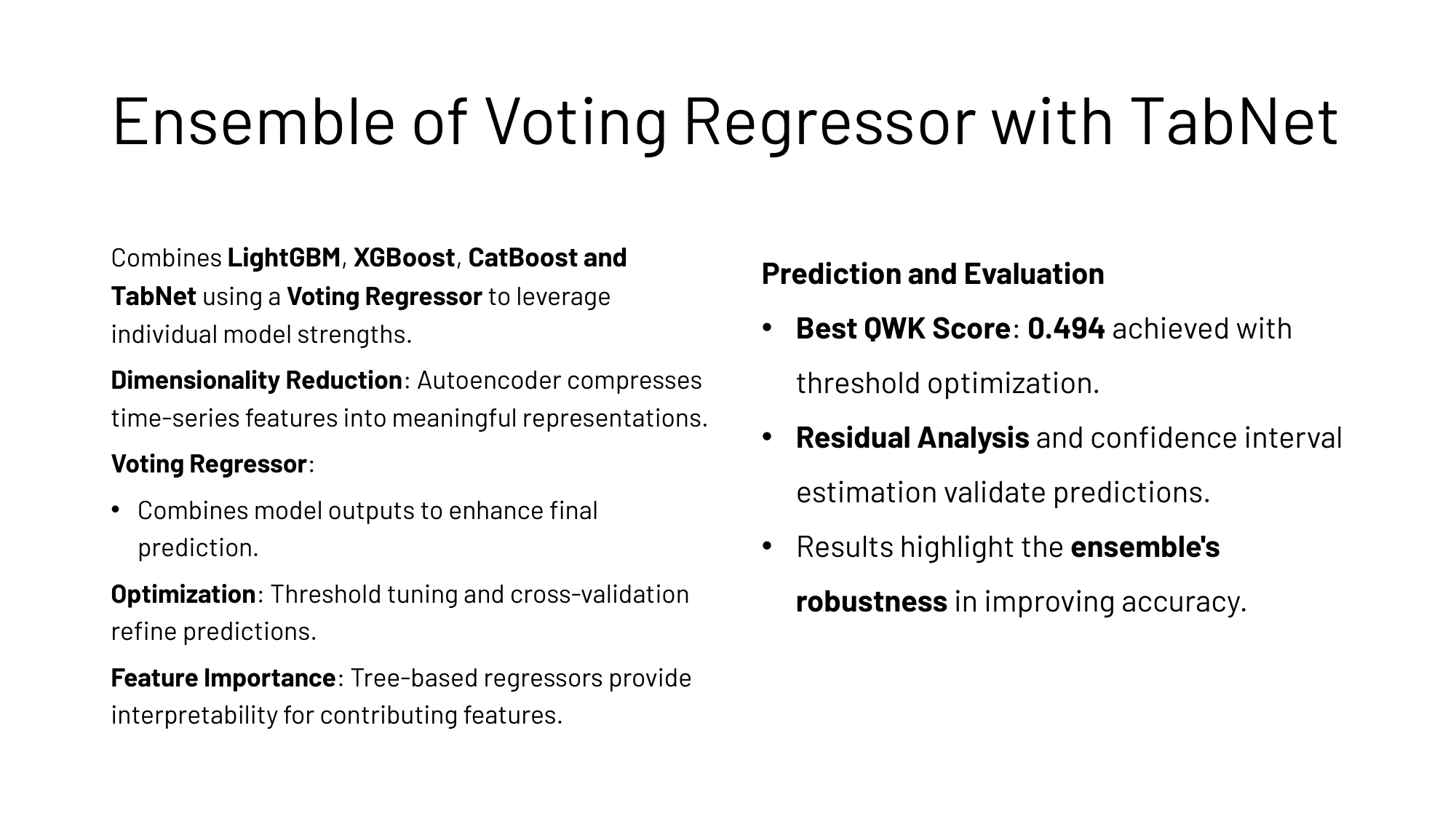

# Ensemble of Voting Regressor with TabNet
Combines LightGBM, XGBoost, CatBoost and TabNet using a Voting Regressor to leverage individual model strengths.
Dimensionality Reduction: Autoencoder compresses time-series features into meaningful representations.
Voting Regressor:
Combines model outputs to enhance final prediction.
Optimization: Threshold tuning and cross-validation refine predictions.
Feature Importance: Tree-based regressors provide interpretability for contributing features.
Prediction and Evaluation
Best QWK Score: 0.494 achieved with threshold optimization.
Residual Analysis and confidence interval estimation validate predictions.
Results highlight the ensemble's robustness in improving accuracy.